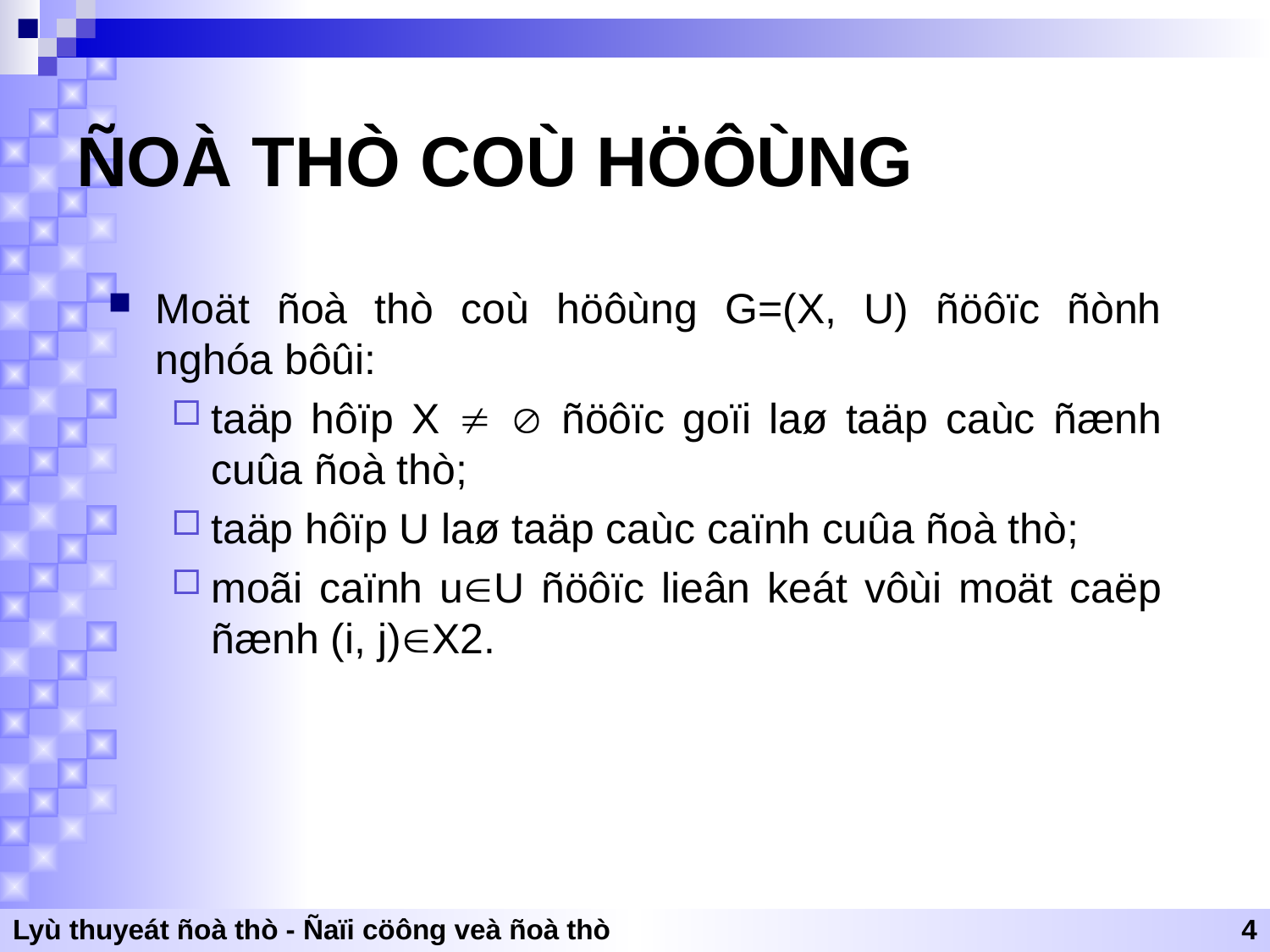

# ÑOÀ THÒ COÙ HÖÔÙNG
Moät ñoà thò coù höôùng G=(X, U) ñöôïc ñònh nghóa bôûi:
taäp hôïp X ≠ ∅ ñöôïc goïi laø taäp caùc ñænh cuûa ñoà thò;
taäp hôïp U laø taäp caùc caïnh cuûa ñoà thò;
moãi caïnh u∈U ñöôïc lieân keát vôùi moät caëp ñænh (i, j)∈X2.
Lyù thuyeát ñoà thò - Ñaïi cöông veà ñoà thò
4